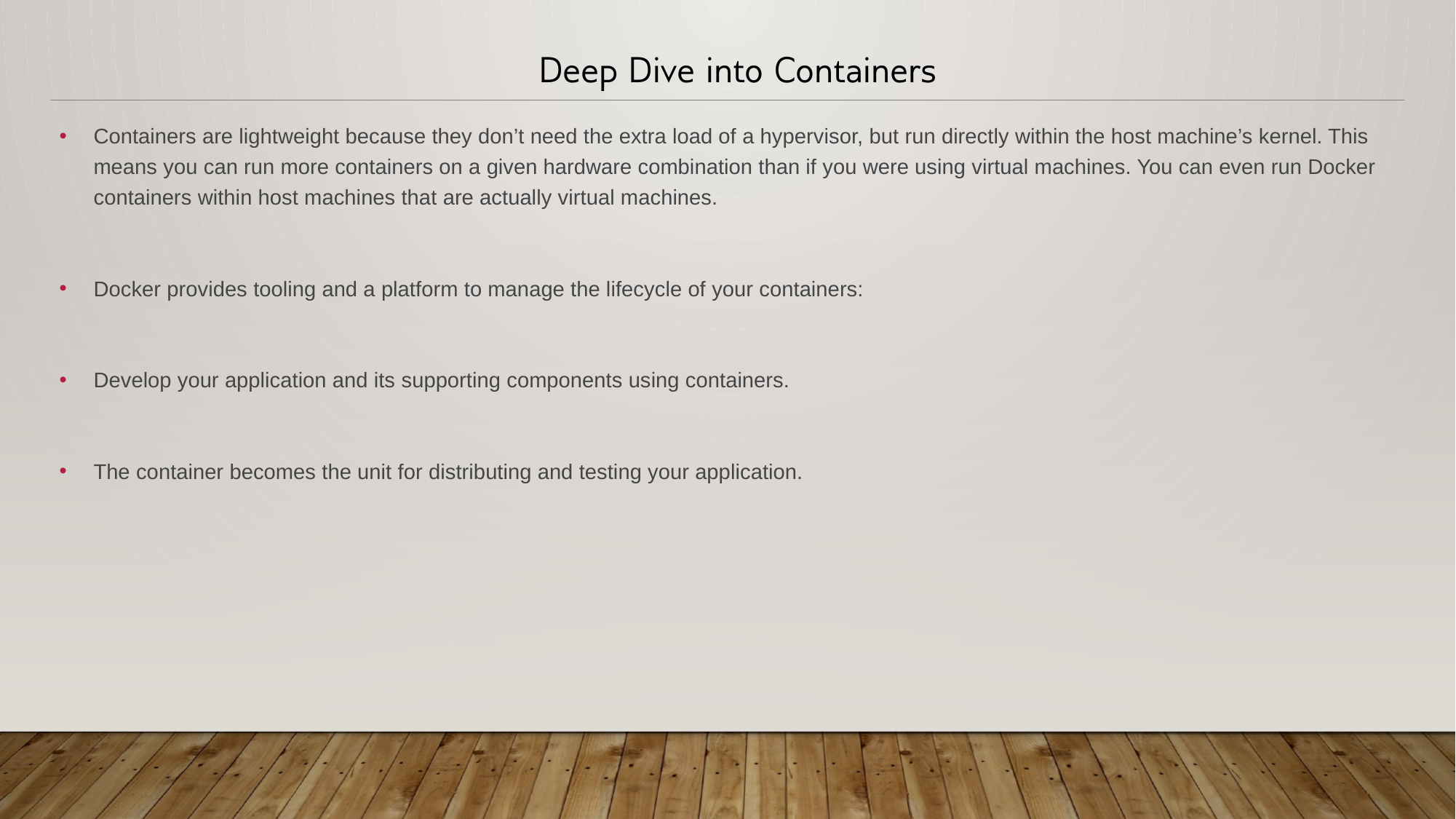

Deep Dive into Containers
Containers are lightweight because they don’t need the extra load of a hypervisor, but run directly within the host machine’s kernel. This means you can run more containers on a given hardware combination than if you were using virtual machines. You can even run Docker containers within host machines that are actually virtual machines.

Docker provides tooling and a platform to manage the lifecycle of your containers:

Develop your application and its supporting components using containers.

The container becomes the unit for distributing and testing your application.